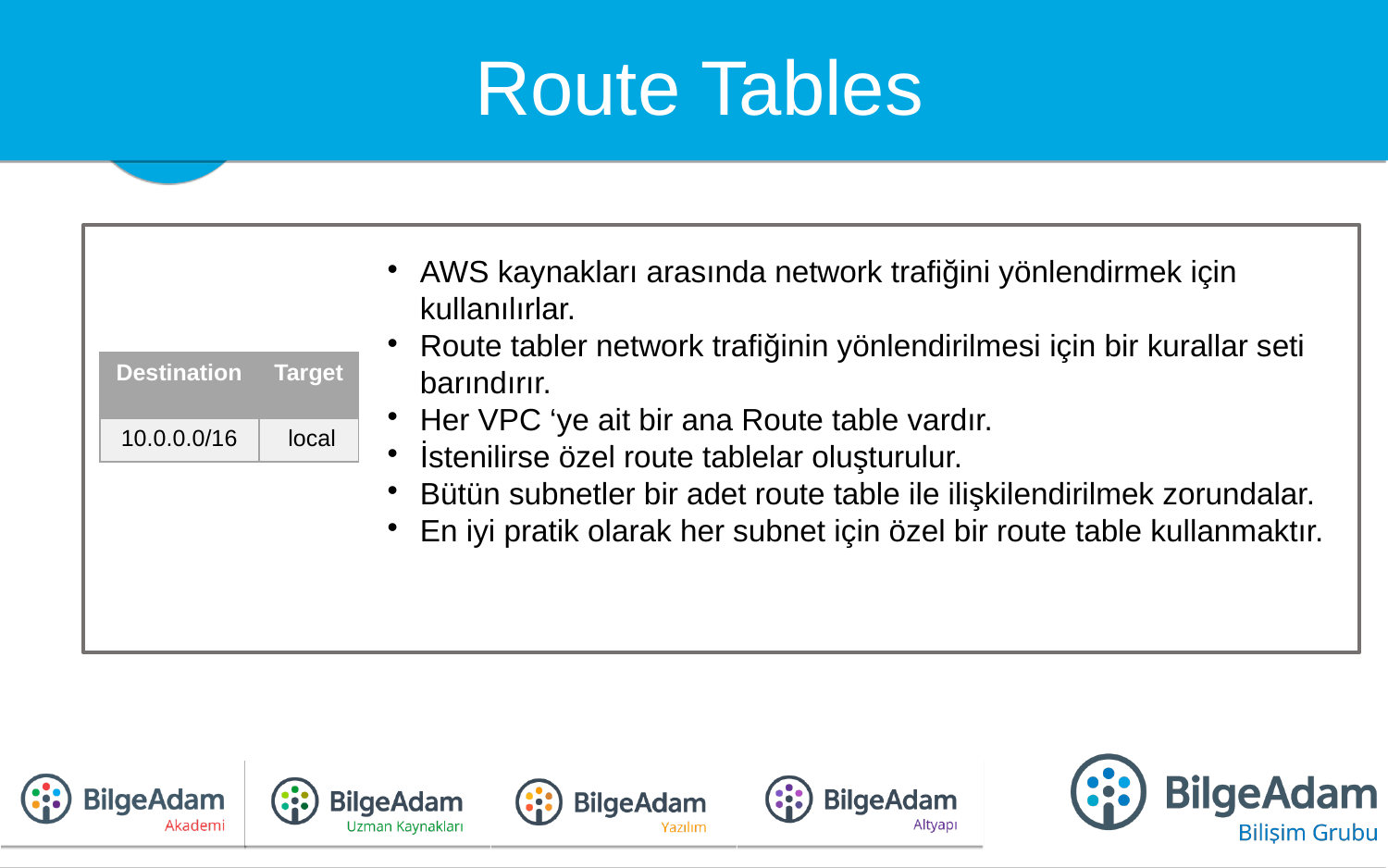

Route Tables

AWS kaynakları arasında network trafiğini yönlendirmek için kullanılırlar.
Route tabler network trafiğinin yönlendirilmesi için bir kurallar seti barındırır.
Her VPC ‘ye ait bir ana Route table vardır.
İstenilirse özel route tablelar oluşturulur.
Bütün subnetler bir adet route table ile ilişkilendirilmek zorundalar.
En iyi pratik olarak her subnet için özel bir route table kullanmaktır.

| Destination | Target |
| --- | --- |
| 10.0.0.0/16 | local |